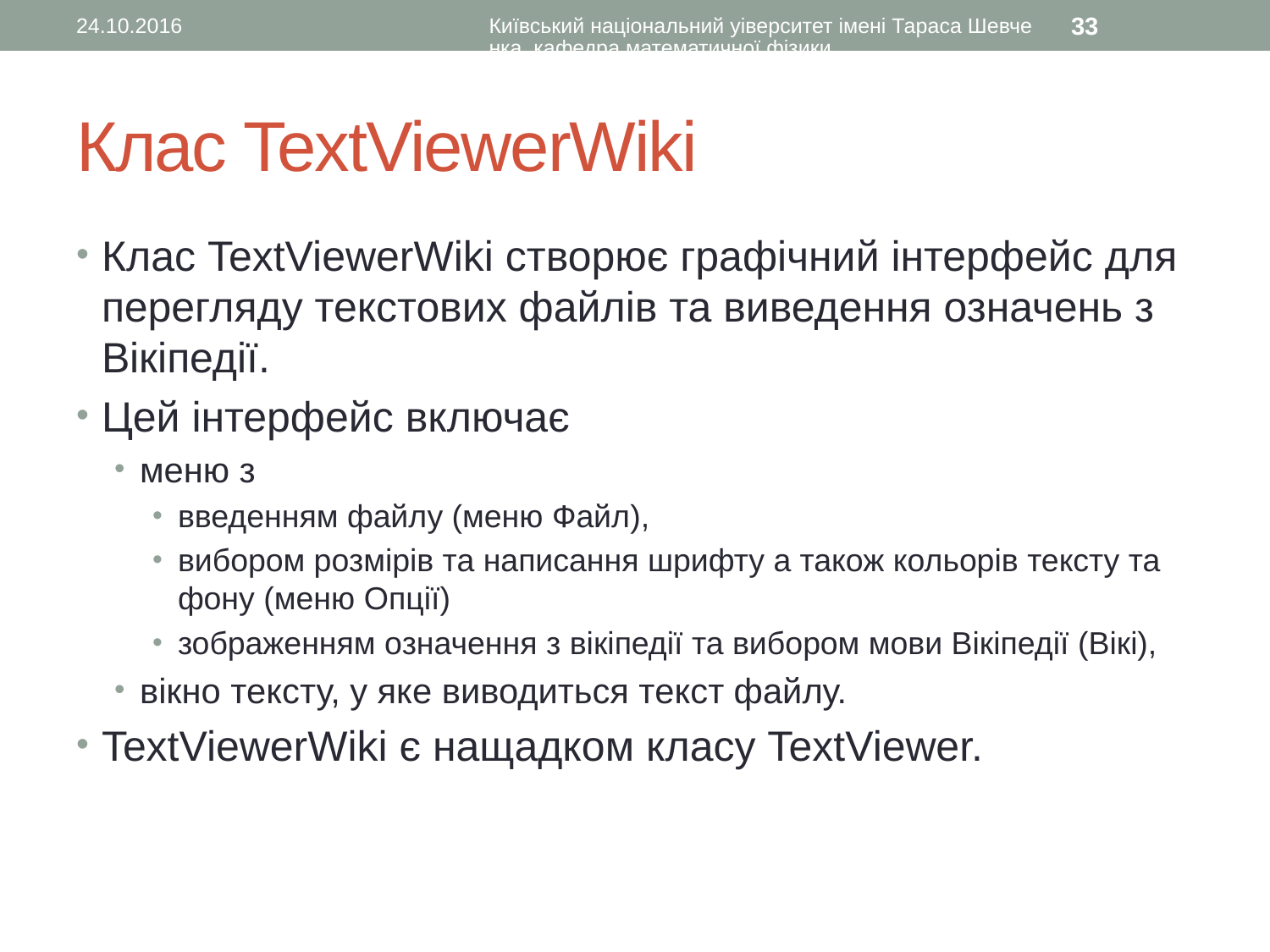

24.10.2016
Київський національний уіверситет імені Тараса Шевченка, кафедра математичної фізики
33
# Клас TextViewerWiki
Клас TextViewerWiki створює графічний інтерфейс для перегляду текстових файлів та виведення означень з Вікіпедії.
Цей інтерфейс включає
меню з
введенням файлу (меню Файл),
вибором розмірів та написання шрифту а також кольорів тексту та фону (меню Опції)
зображенням означення з вікіпедії та вибором мови Вікіпедії (Вікі),
вікно тексту, у яке виводиться текст файлу.
TextViewerWiki є нащадком класу TextViewer.